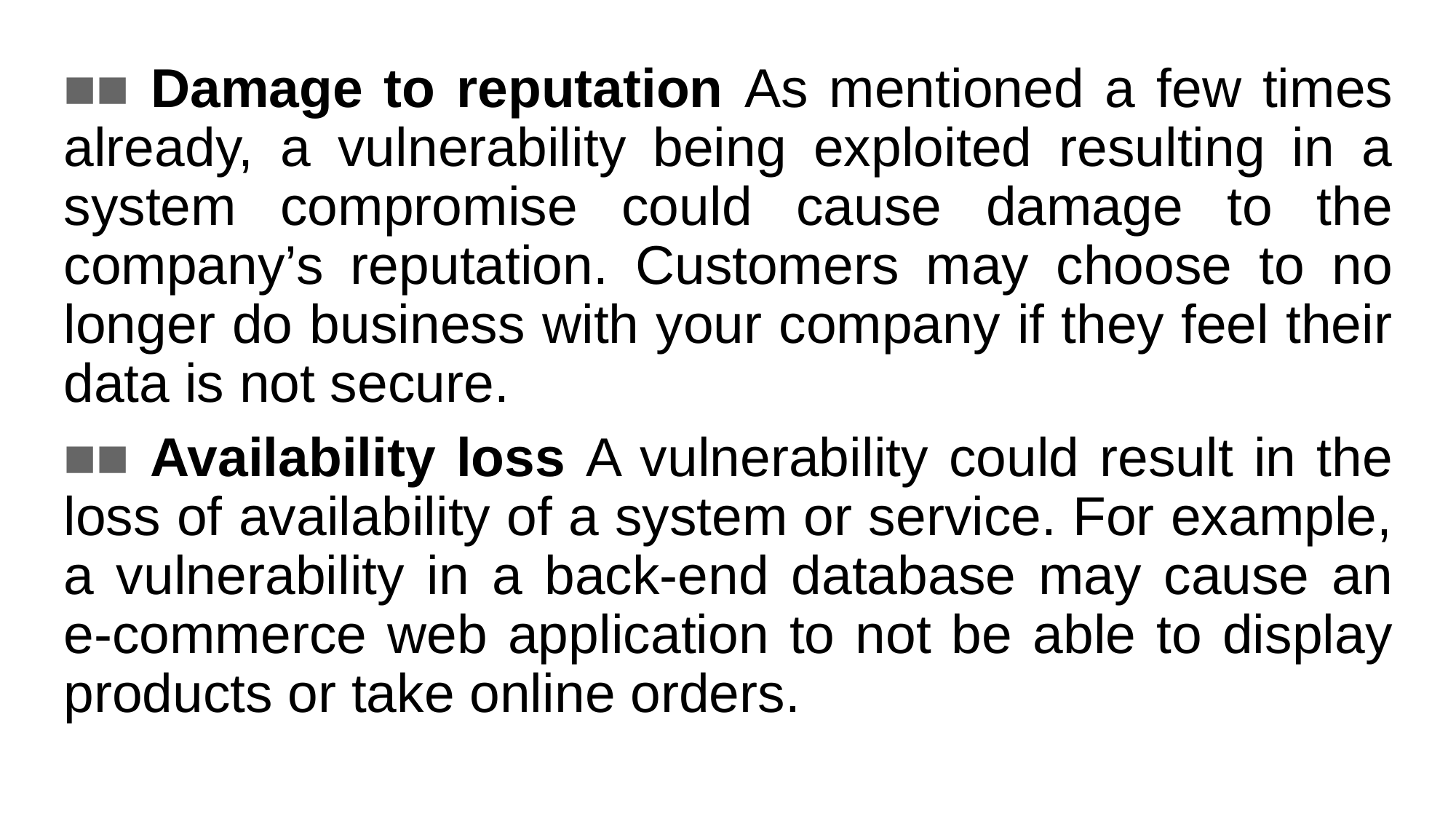

■■ Damage to reputation As mentioned a few times already, a vulnerability being exploited resulting in a system compromise could cause damage to the company’s reputation. Customers may choose to no longer do business with your company if they feel their data is not secure.
■■ Availability loss A vulnerability could result in the loss of availability of a system or service. For example, a vulnerability in a back-end database may cause an e-commerce web application to not be able to display products or take online orders.